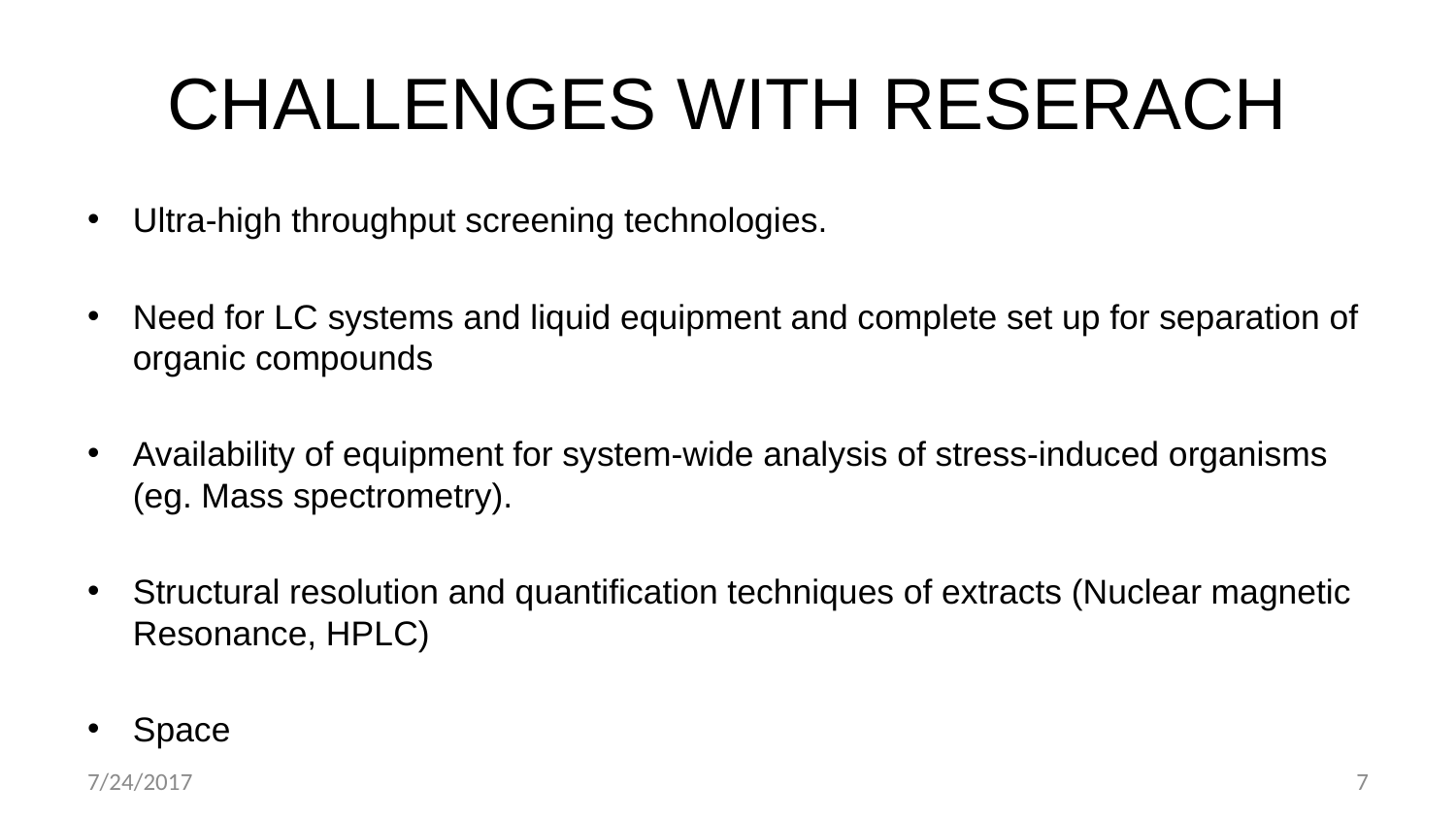

# CHALLENGES WITH RESERACH
Ultra-high throughput screening technologies.

Need for LC systems and liquid equipment and complete set up for separation of organic compounds

Availability of equipment for system-wide analysis of stress-induced organisms (eg. Mass spectrometry).

Structural resolution and quantification techniques of extracts (Nuclear magnetic Resonance, HPLC)

Space

7/24/2017
7